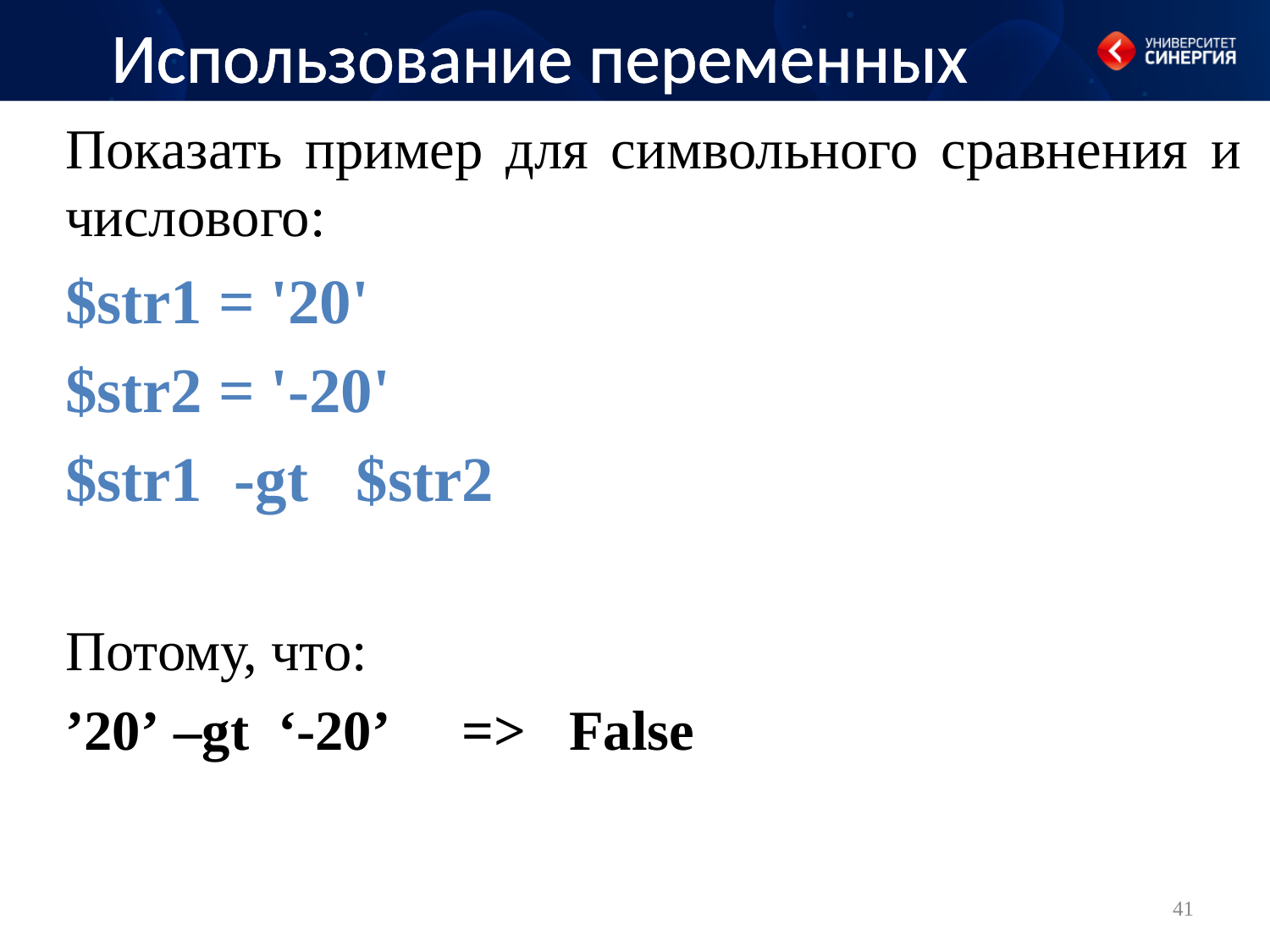

# Использование переменных
Показать пример для символьного сравнения и числового:
$str1 = '20'
$str2 = '-20'
$str1  -gt   $str2

Потому, что:
’20’ –gt  ‘-20’     =>   False

41